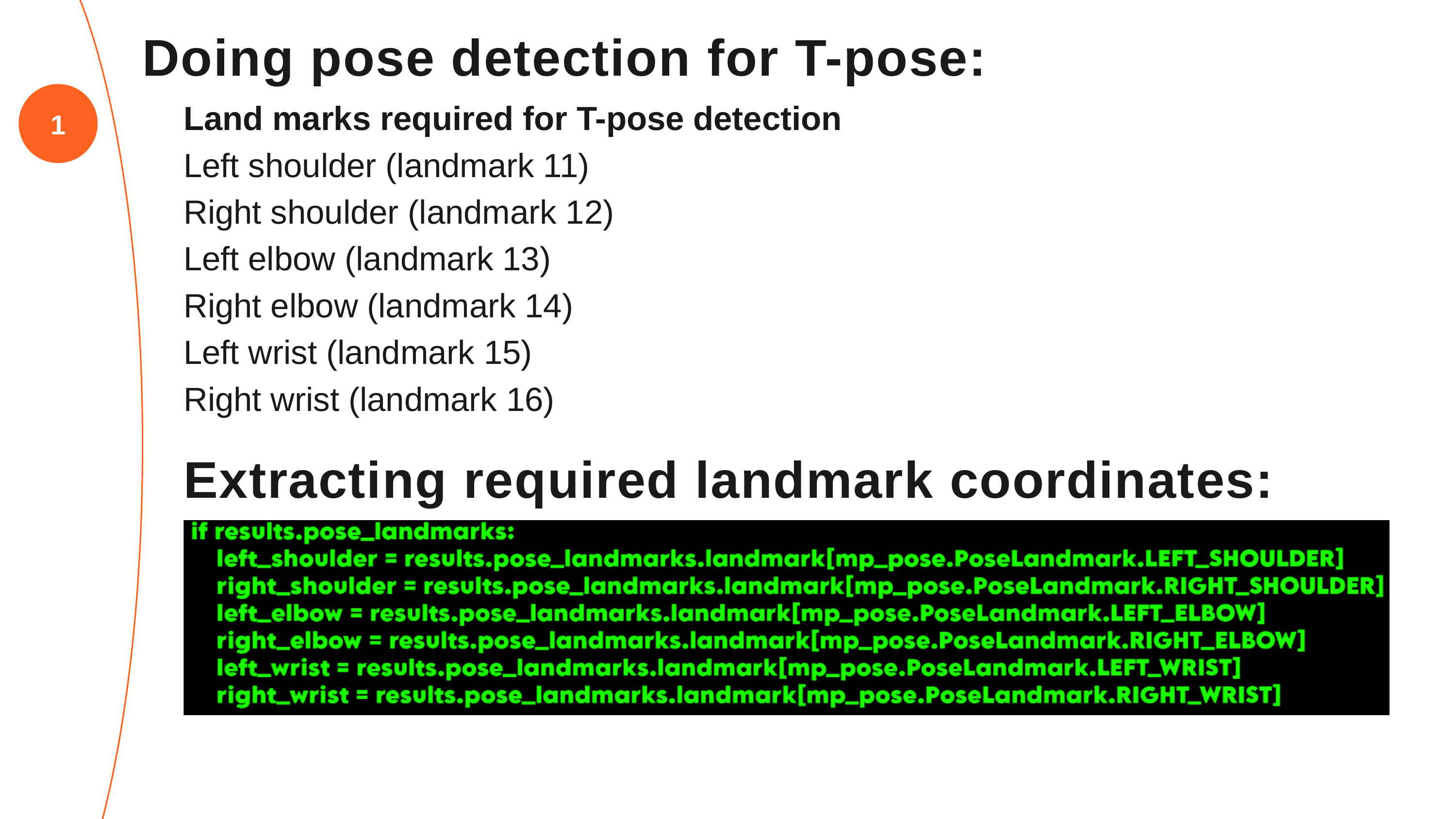

Doing pose detection for T-pose:

1
Land marks required for T-pose detection
Left shoulder (landmark 11)
Right shoulder (landmark 12)
Left elbow (landmark 13)
Right elbow (landmark 14)
Left wrist (landmark 15)
Right wrist (landmark 16)
Extracting required landmark coordinates: